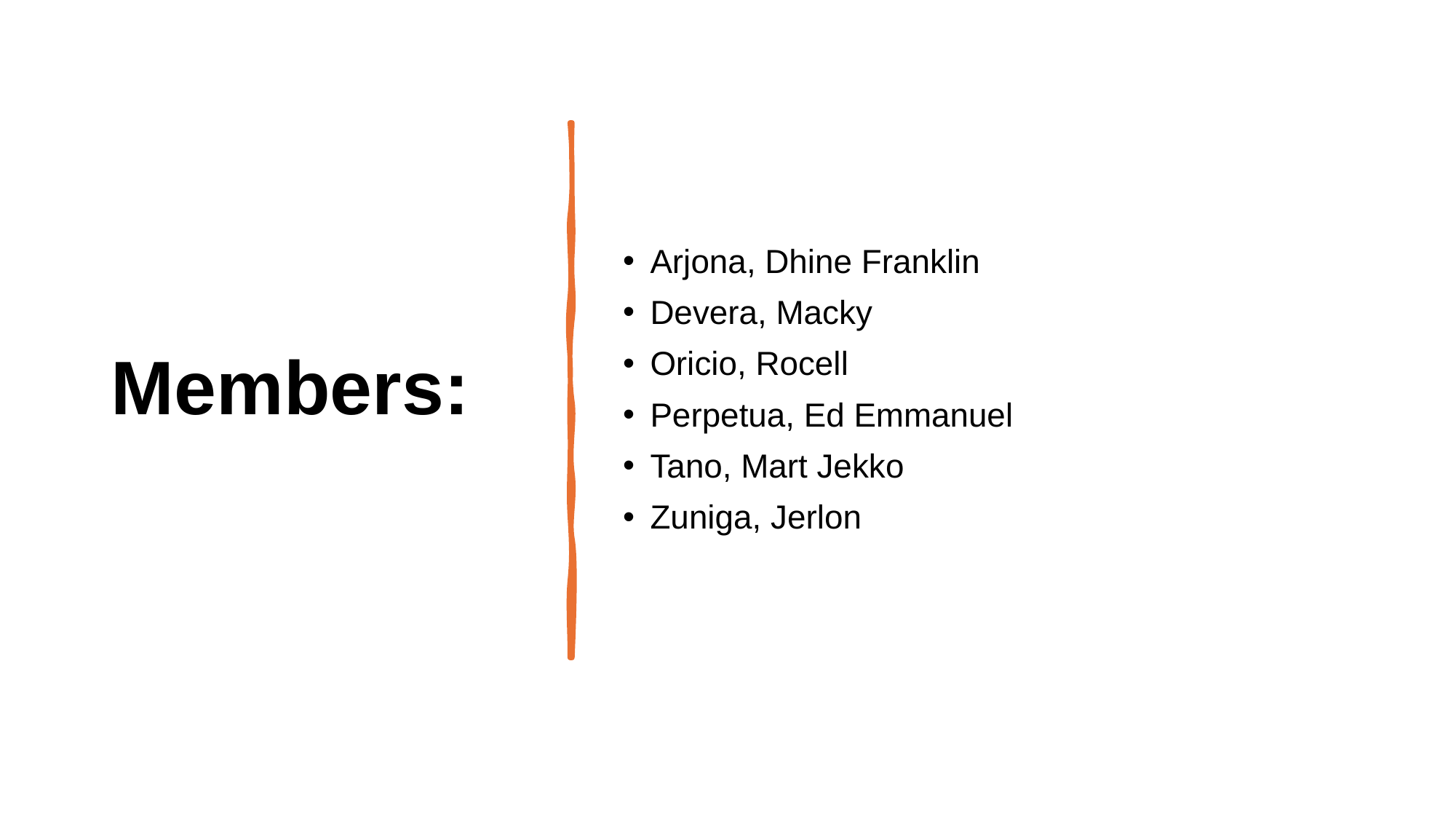

# Members:
Arjona, Dhine Franklin
Devera, Macky
Oricio, Rocell
Perpetua, Ed Emmanuel
Tano, Mart Jekko
Zuniga, Jerlon